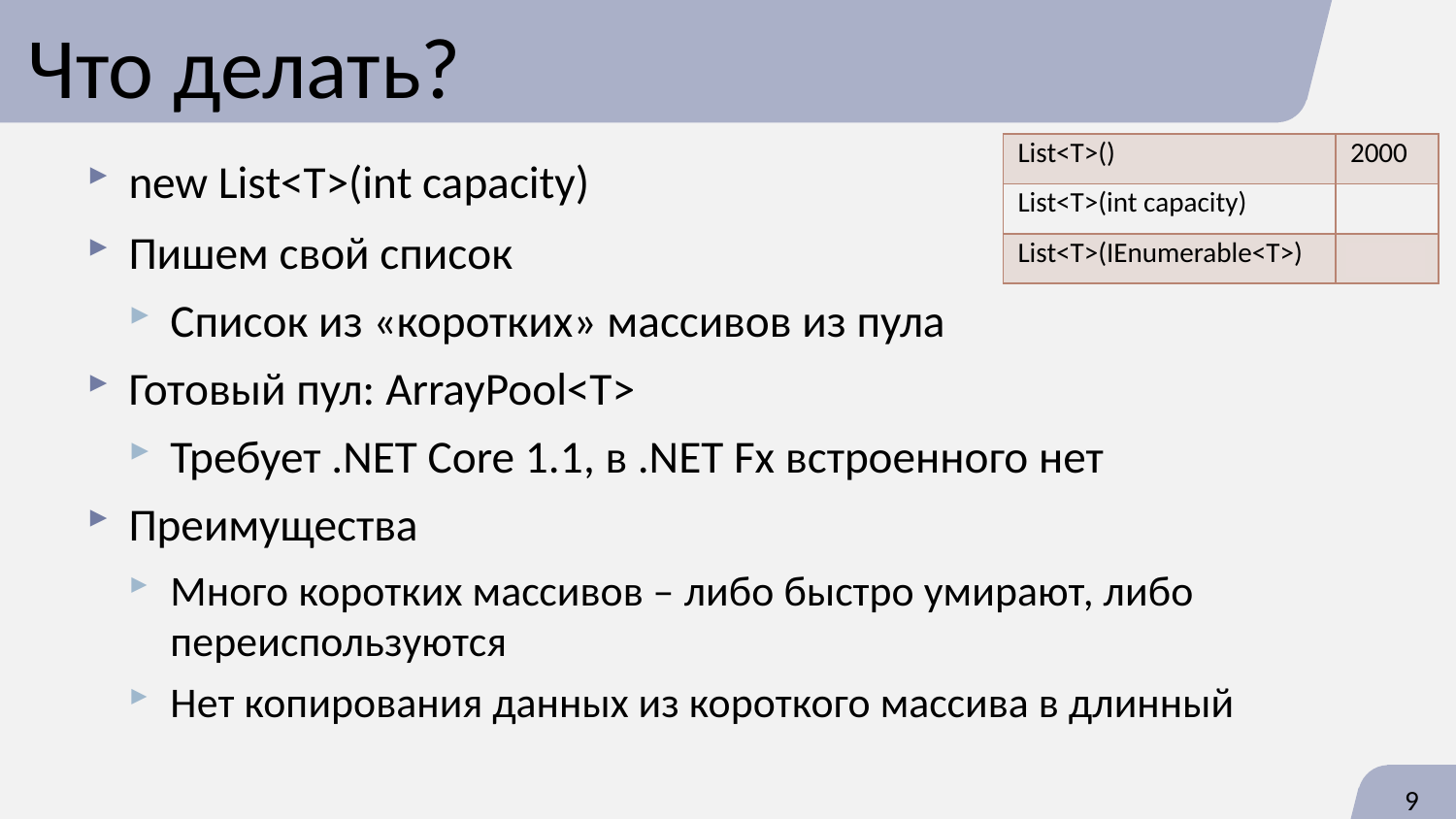

# Что делать?
| List<T>() | 2000 |
| --- | --- |
| List<T>(int capacity) | 7 |
| List<T>(IEnumerable<T>) | 42 |
new List<T>(int capacity)
Пишем свой список
Список из «коротких» массивов из пула
Готовый пул: ArrayPool<T>
Требует .NET Core 1.1, в .NET Fx встроенного нет
Преимущества
Много коротких массивов – либо быстро умирают, либо переиспользуются
Нет копирования данных из короткого массива в длинный

9